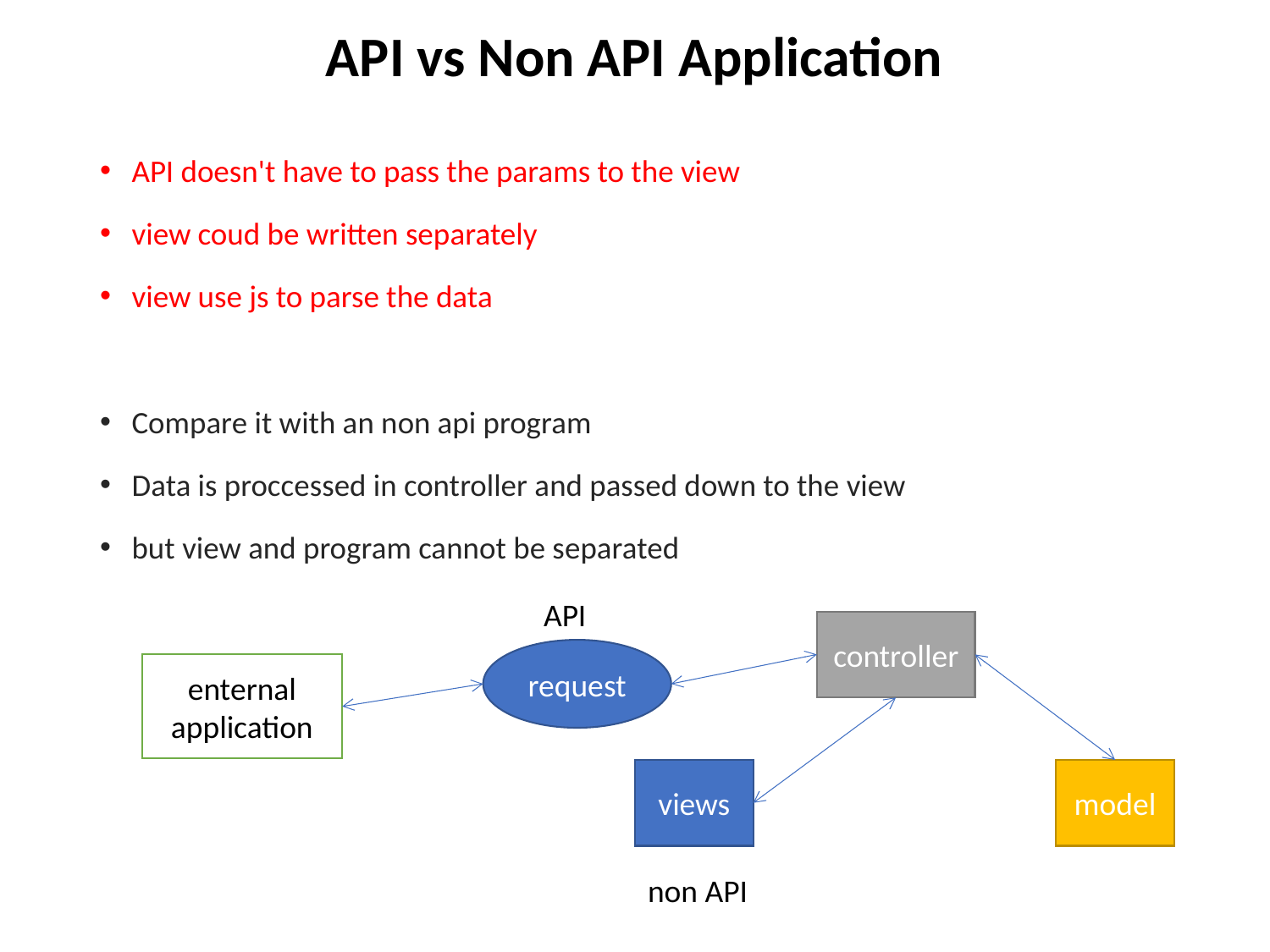

# API vs Non API Application
API doesn't have to pass the params to the view
view coud be written separately
view use js to parse the data

Compare it with an non api program
Data is proccessed in controller and passed down to the view
but view and program cannot be separated

API
controller
request
views
model
enternal application
non API